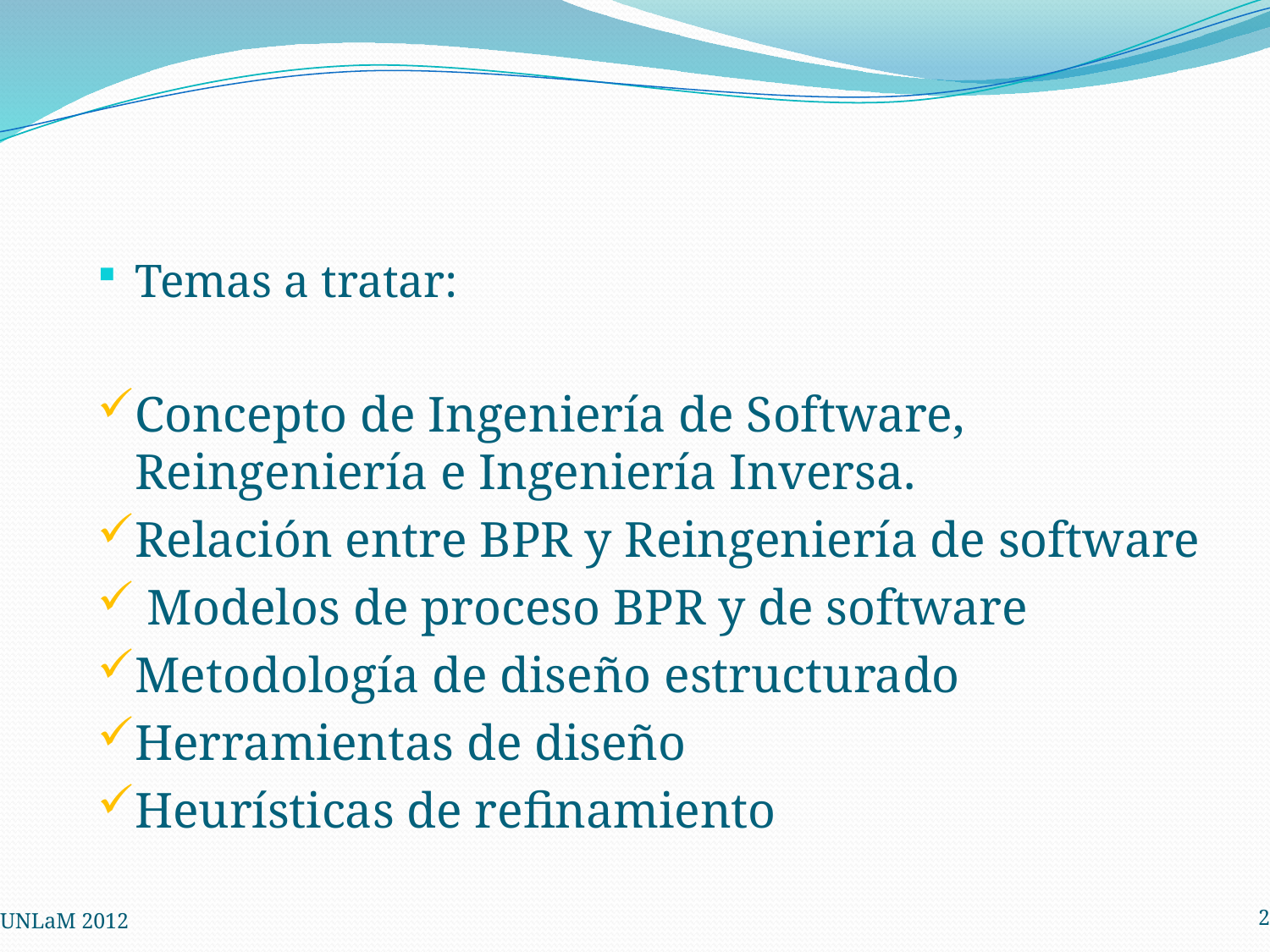

#
Temas a tratar:

Concepto de Ingeniería de Software, Reingeniería e Ingeniería Inversa.
Relación entre BPR y Reingeniería de software
 Modelos de proceso BPR y de software
Metodología de diseño estructurado
Herramientas de diseño
Heurísticas de refinamiento

UNLaM 2012
2